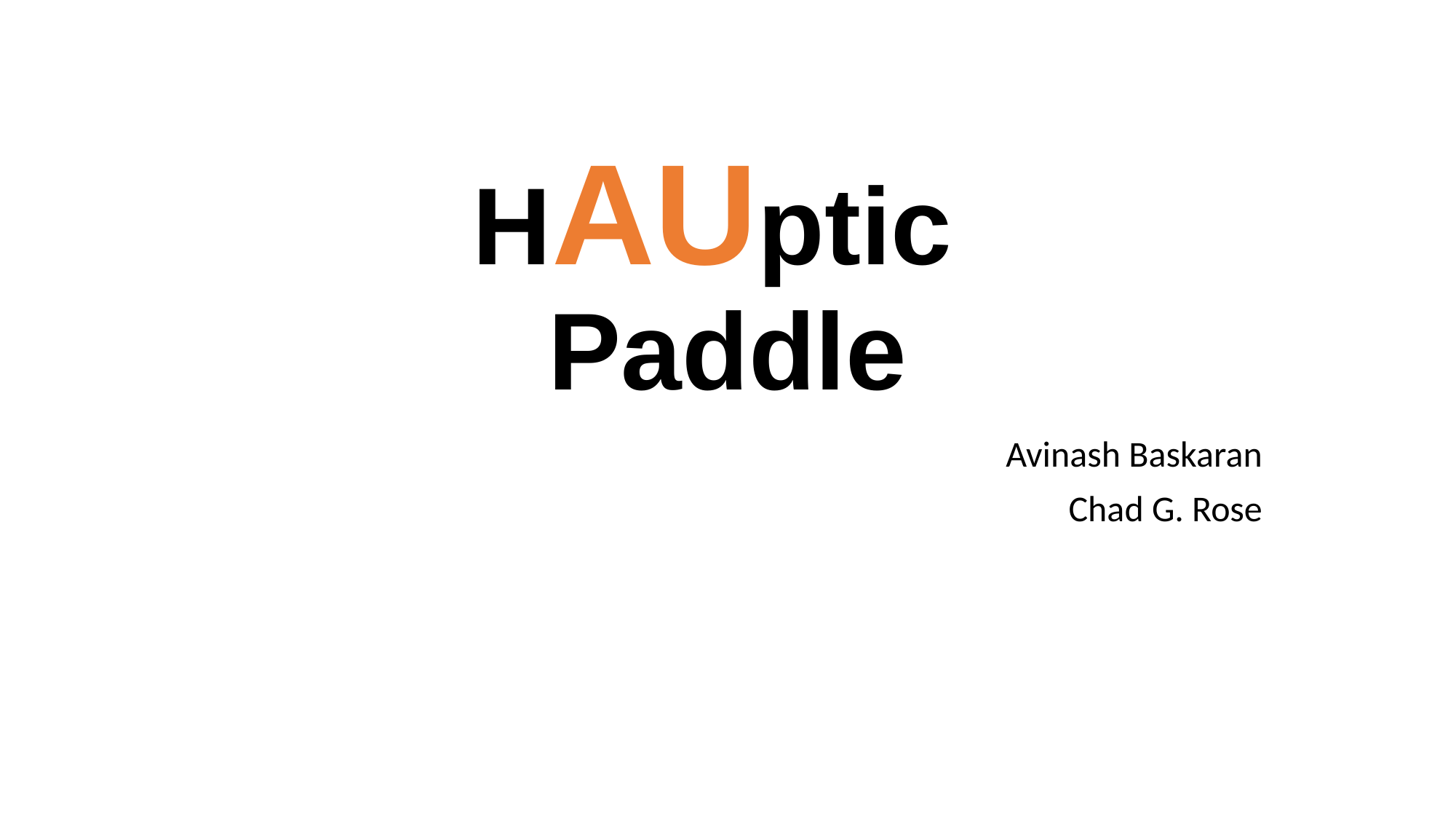

# HAUptic Paddle
Avinash Baskaran
Chad G. Rose